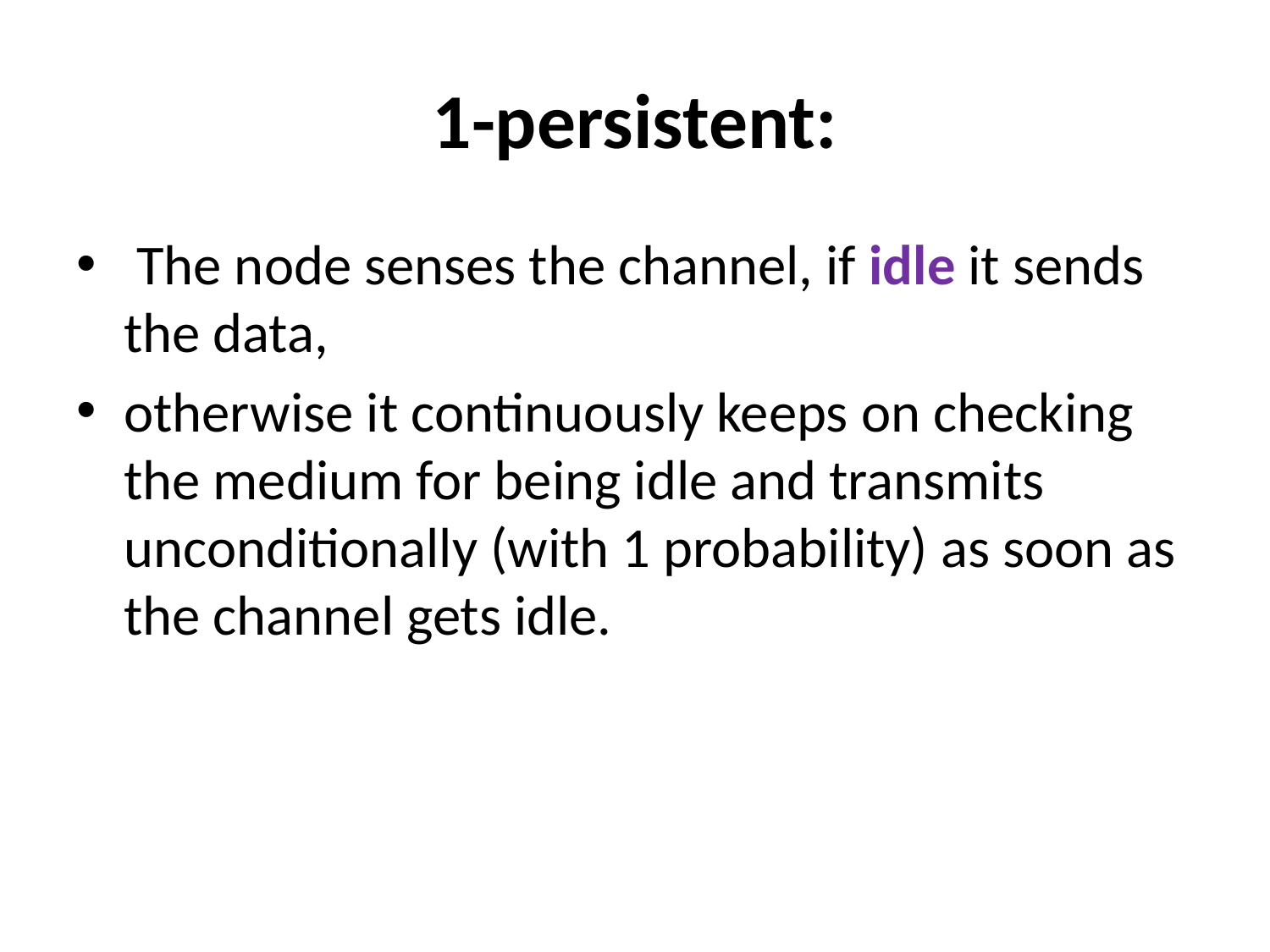

# 1-persistent:
 The node senses the channel, if idle it sends the data,
otherwise it continuously keeps on checking the medium for being idle and transmits unconditionally (with 1 probability) as soon as the channel gets idle.